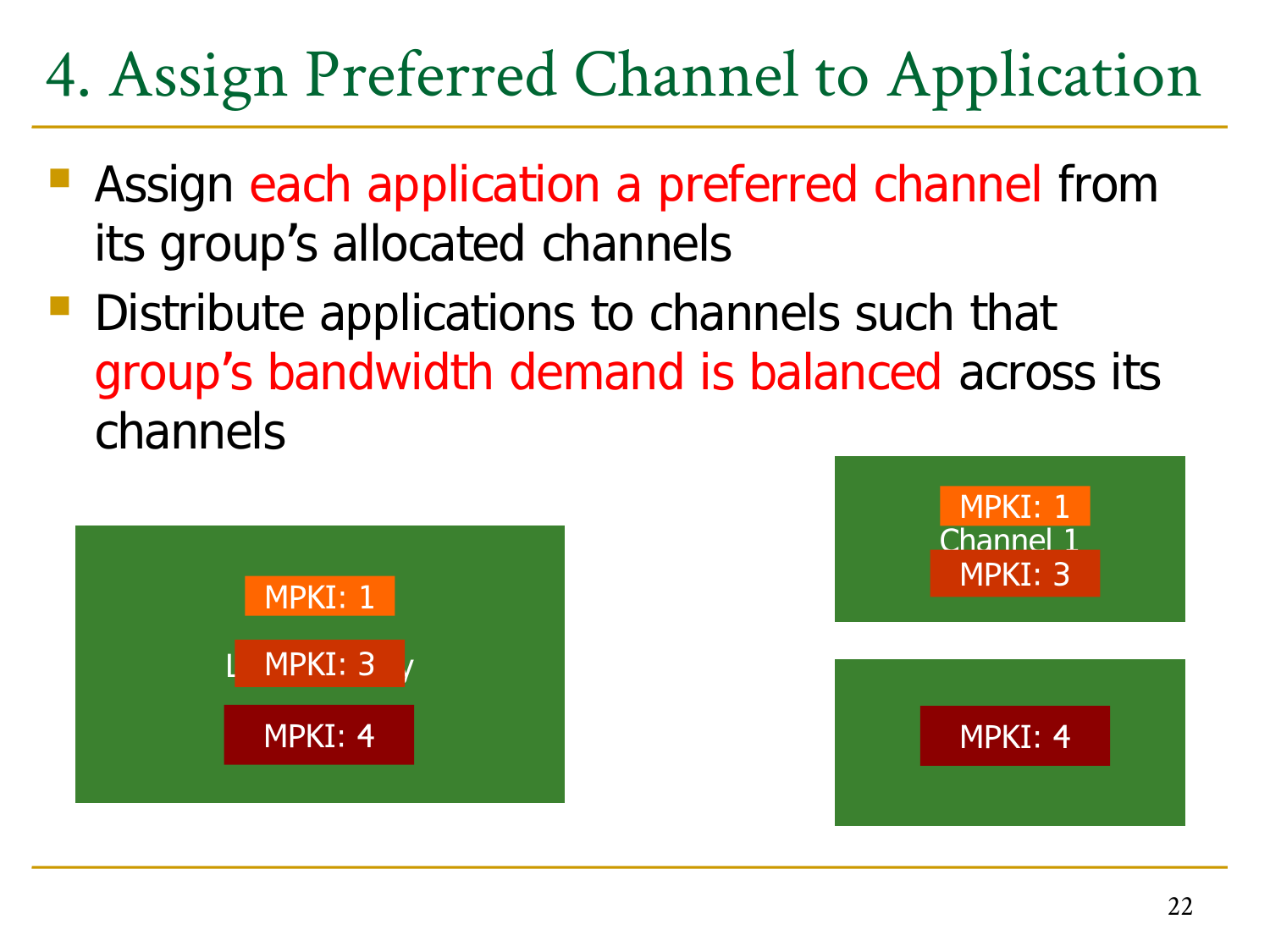

# 4. Assign Preferred Channel to Application
Assign each application a preferred channel from its group’s allocated channels
Distribute applications to channels such that group’s bandwidth demand is balanced across its channels

Channel 1
MPKI: 1
Low Intensity
MPKI: 3
MPKI: 1
MPKI: 3
Channel 2
MPKI: 4
MPKI: 4
22